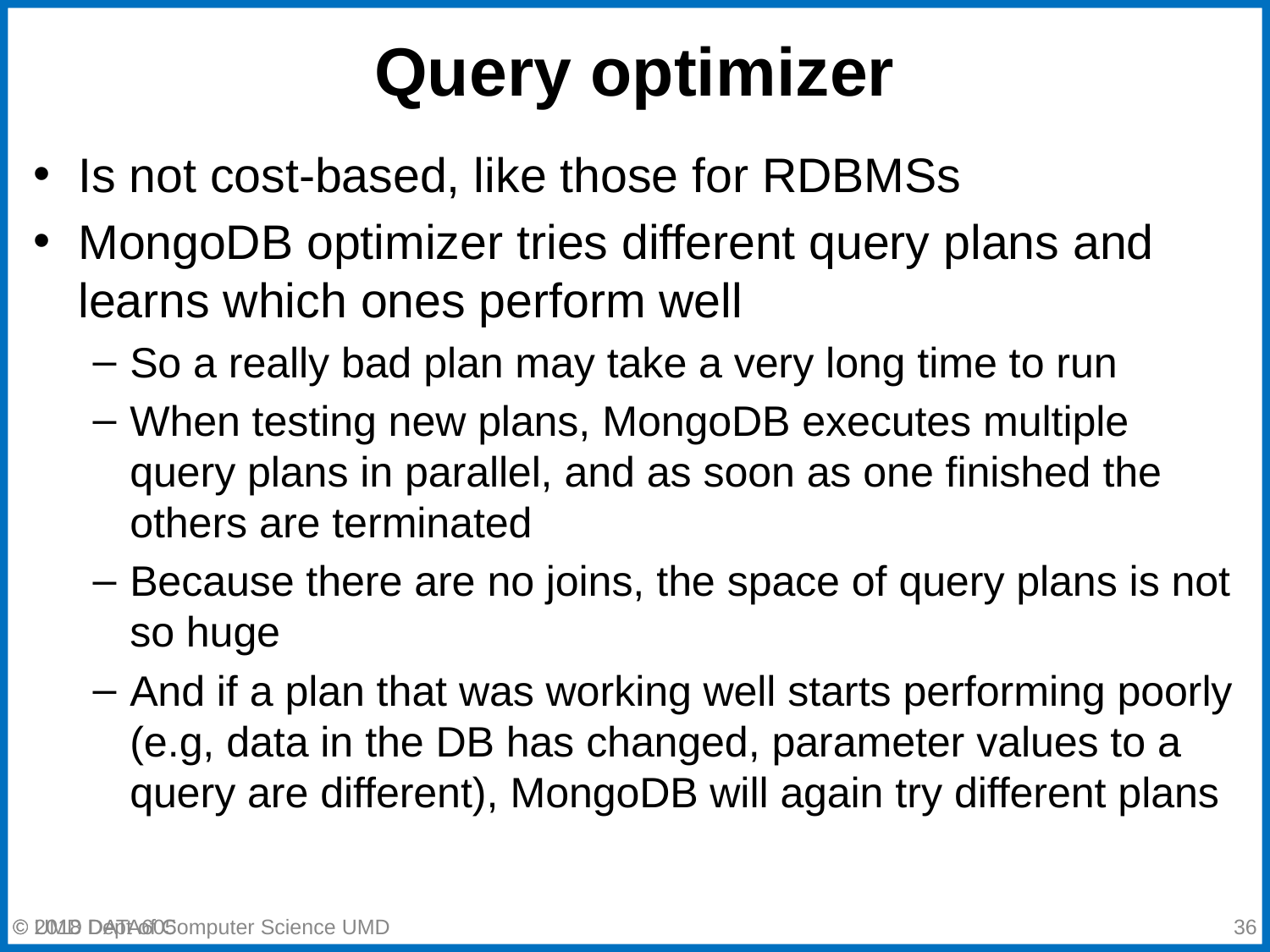

# Query optimizer
Is not cost-based, like those for RDBMSs
MongoDB optimizer tries different query plans and learns which ones perform well
So a really bad plan may take a very long time to run
When testing new plans, MongoDB executes multiple query plans in parallel, and as soon as one finished the others are terminated
Because there are no joins, the space of query plans is not so huge
And if a plan that was working well starts performing poorly (e.g, data in the DB has changed, parameter values to a query are different), MongoDB will again try different plans
© 2018 Dept of Computer Science UMD
36